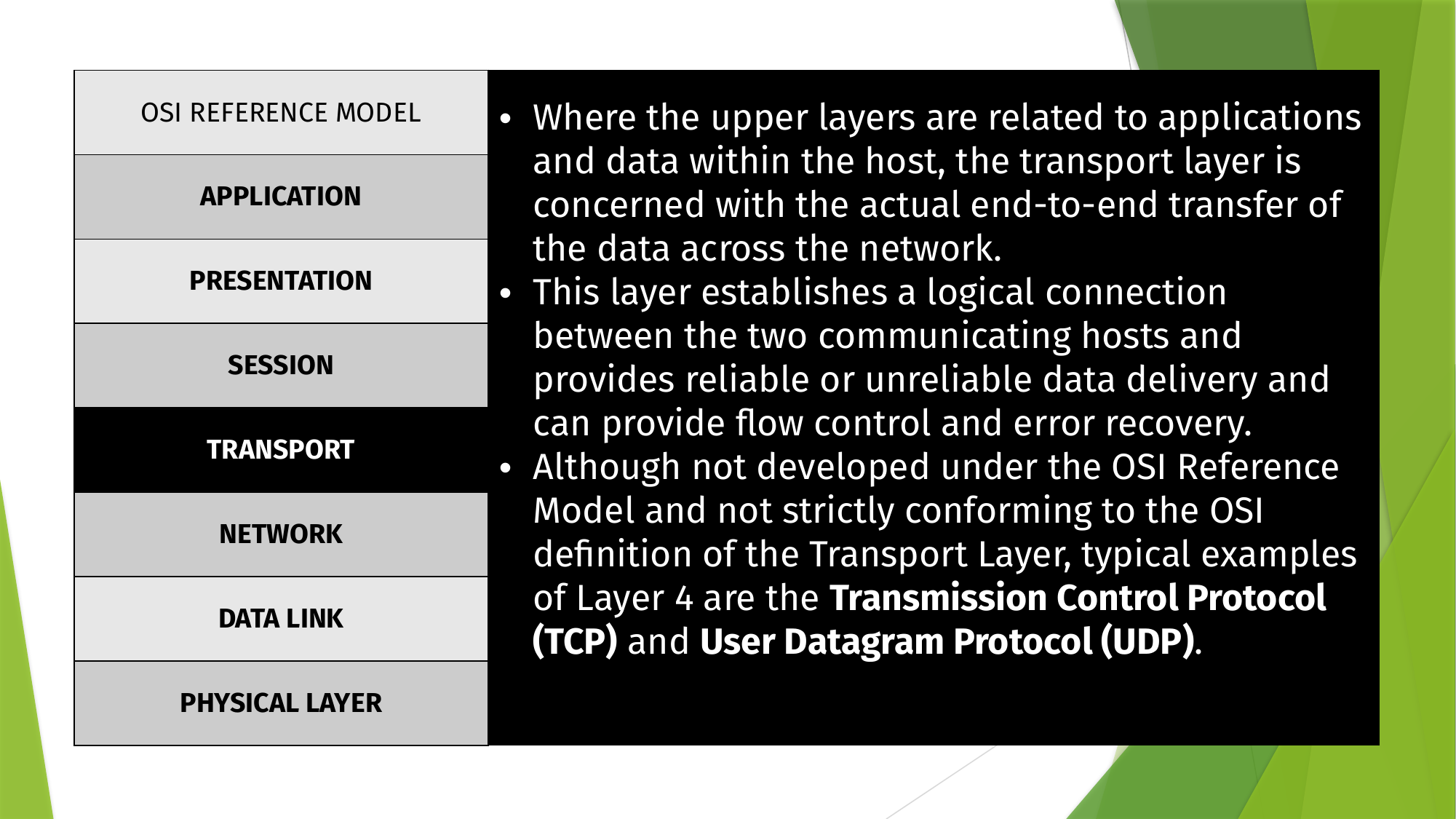

| OSI REFERENCE MODEL |
| --- |
| APPLICATION |
| PRESENTATION |
| SESSION |
| TRANSPORT |
| NETWORK |
| DATA LINK |
| PHYSICAL LAYER |
| Where the upper layers are related to applications and data within the host, the transport layer is concerned with the actual end-to-end transfer of the data across the network. This layer establishes a logical connection between the two communicating hosts and provides reliable or unreliable data delivery and can provide flow control and error recovery. Although not developed under the OSI Reference Model and not strictly conforming to the OSI definition of the Transport Layer, typical examples of Layer 4 are the Transmission Control Protocol (TCP) and User Datagram Protocol (UDP). |
| --- |